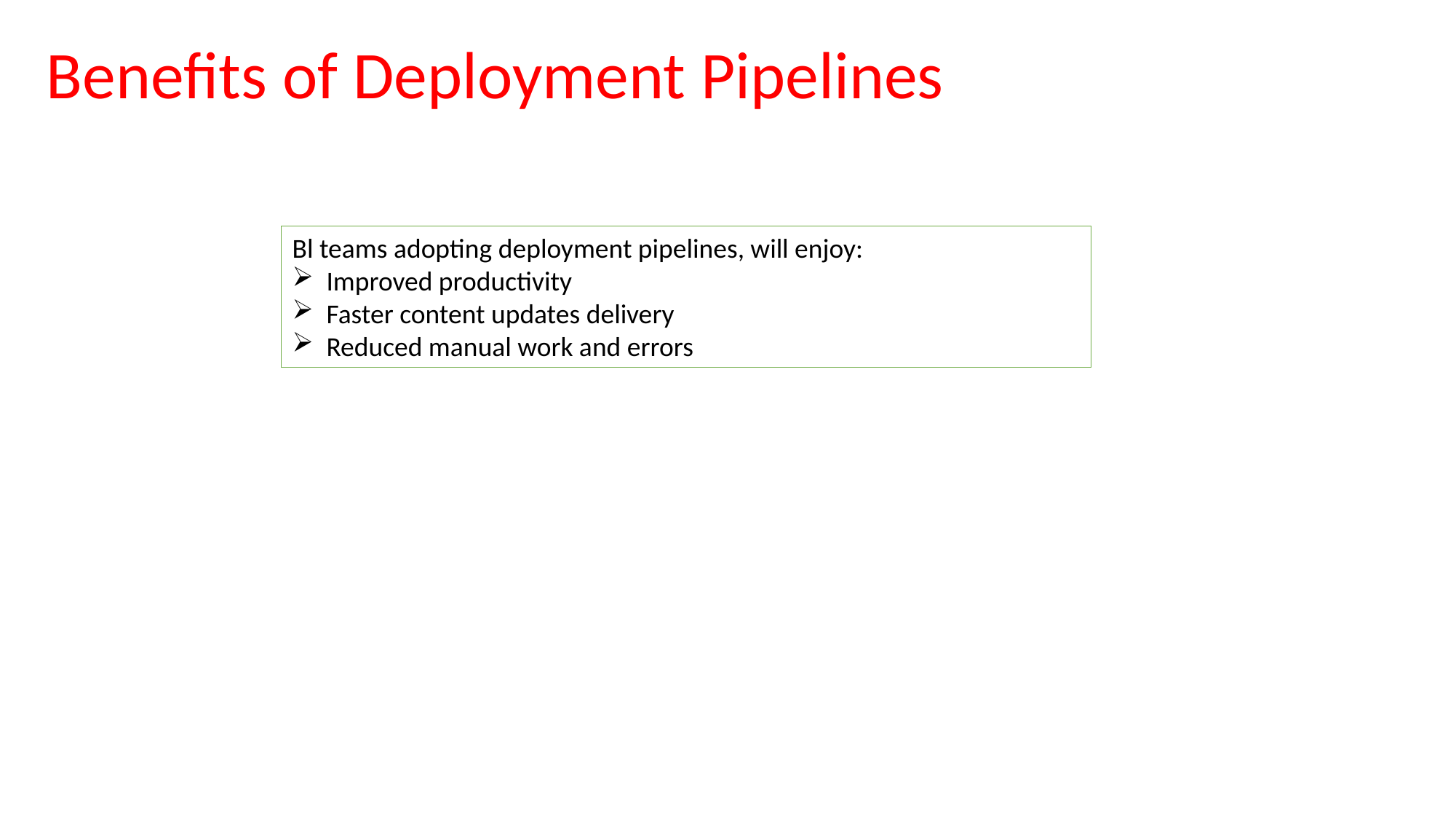

# Benefits of Deployment Pipelines
Bl teams adopting deployment pipelines, will enjoy:
Improved productivity
Faster content updates delivery
Reduced manual work and errors